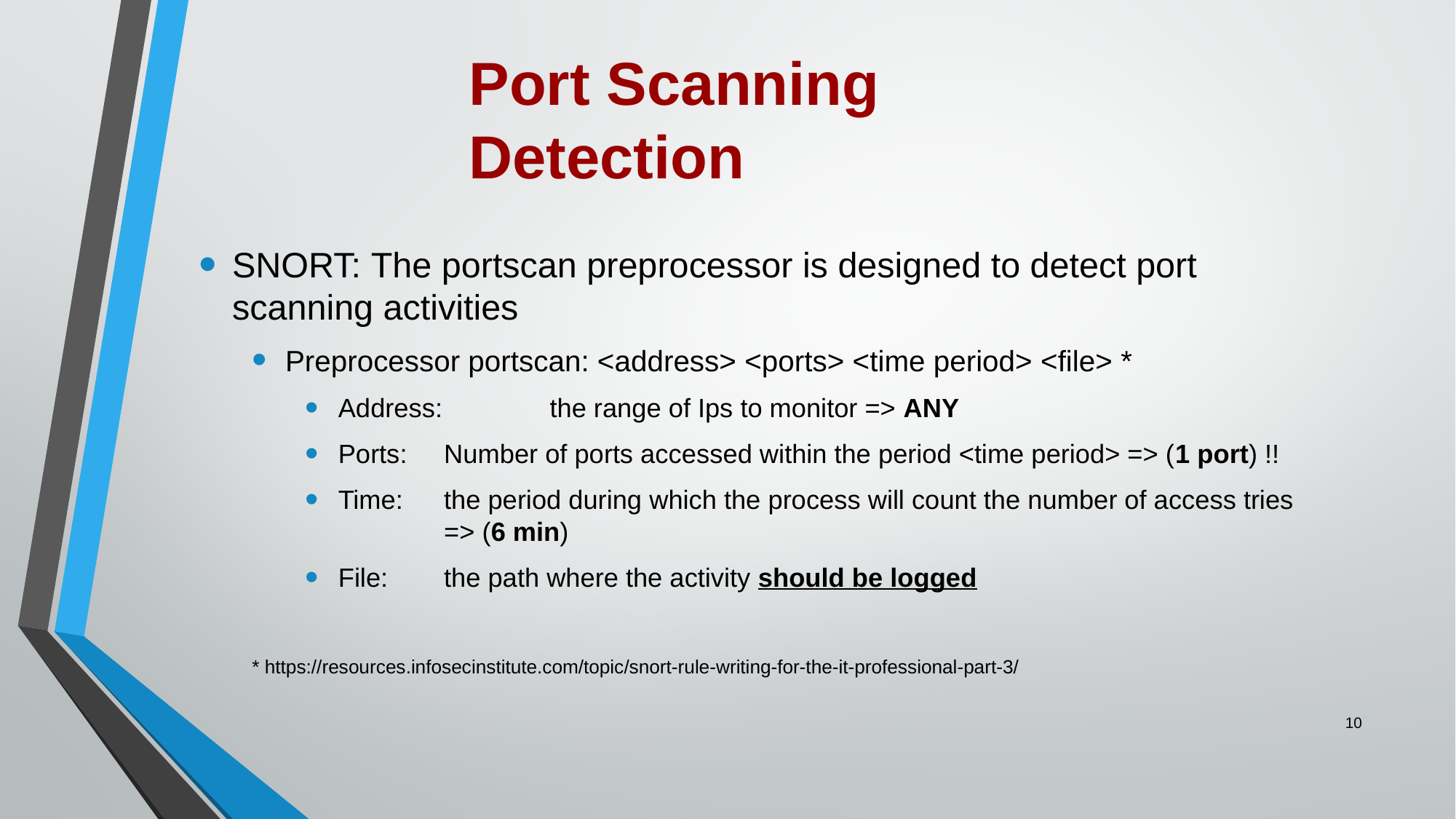

Port Scanning Detection
SNORT: The portscan preprocessor is designed to detect port scanning activities
Preprocessor portscan: <address> <ports> <time period> <file> *
Address: 	the range of Ips to monitor => ANY
Ports:		Number of ports accessed within the period <time period> => (1 port) !!
Time:		the period during which the process will count the number of access tries 			=> (6 min)
File: 		the path where the activity should be logged

* https://resources.infosecinstitute.com/topic/snort-rule-writing-for-the-it-professional-part-3/
10